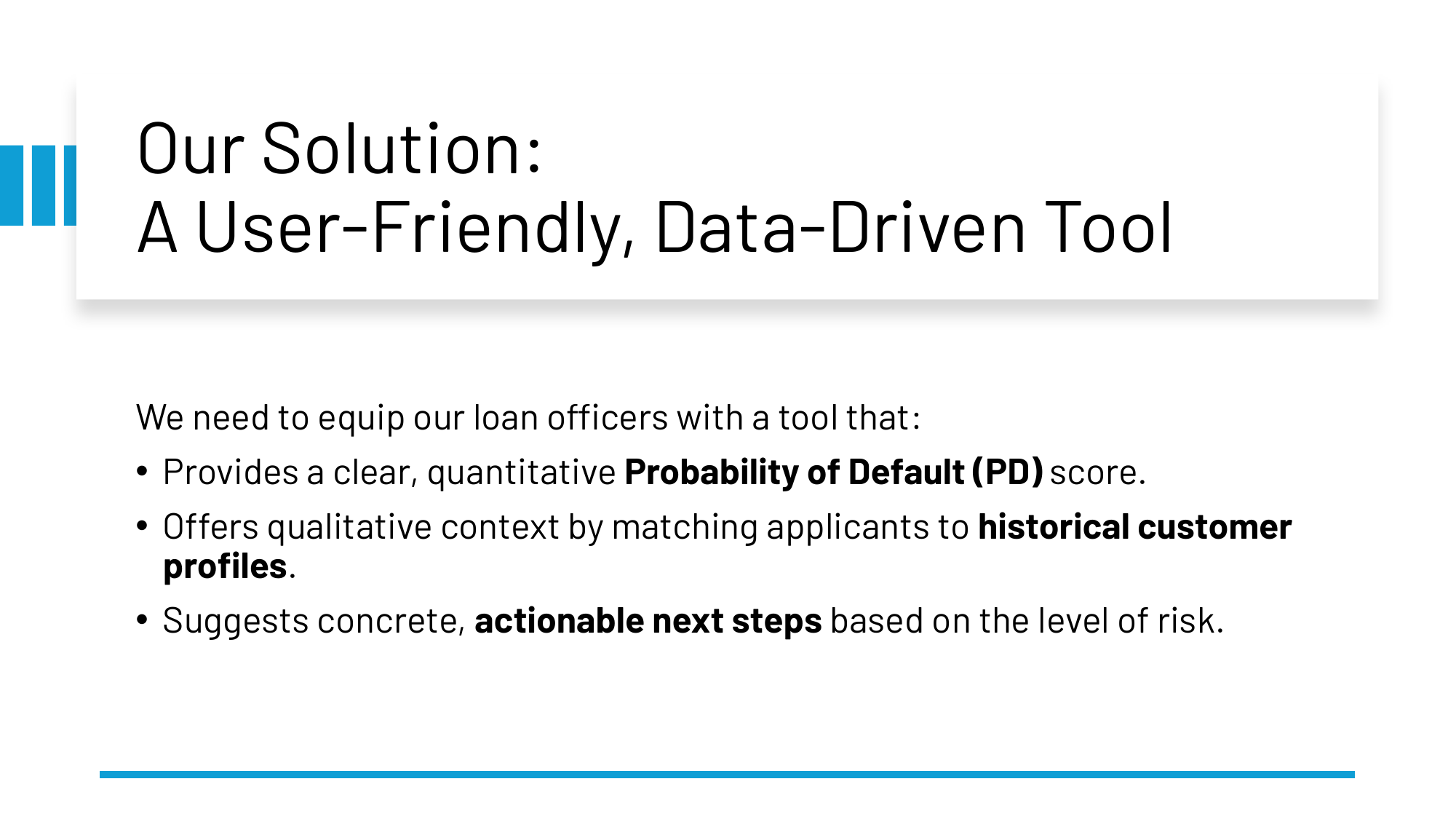

# Our Solution: A User-Friendly, Data-Driven Tool

We need to equip our loan officers with a tool that:
Provides a clear, quantitative Probability of Default (PD) score.
Offers qualitative context by matching applicants to historical customer profiles.
Suggests concrete, actionable next steps based on the level of risk.